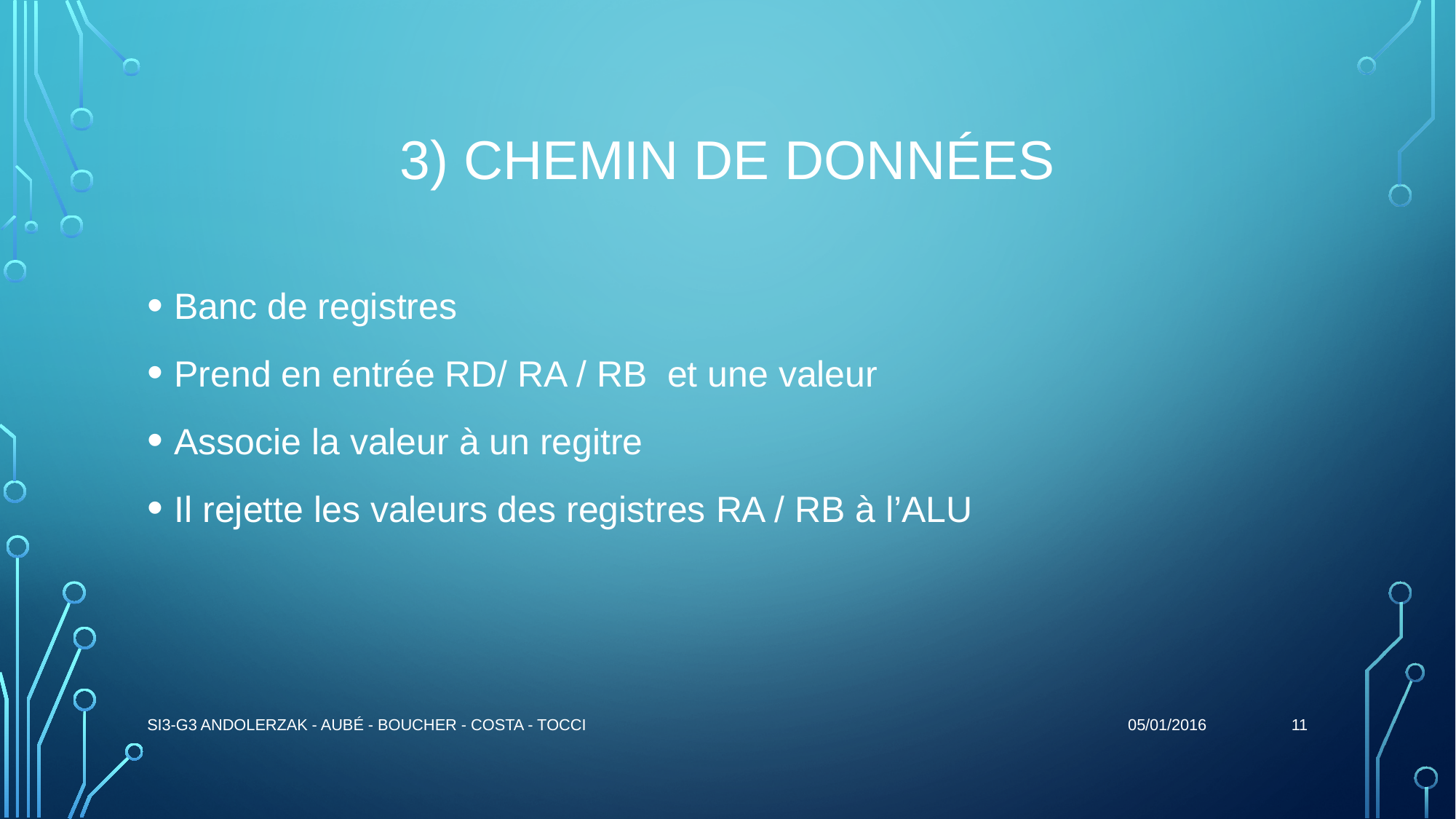

# 3) Chemin de données
Banc de registres
Prend en entrée RD/ RA / RB  et une valeur
Associe la valeur à un regitre
Il rejette les valeurs des registres RA / RB à l’ALU

11
SI3-G3 ANDOLERZAK - AUBÉ - BOUCHER - COSTA - TOCCI
05/01/2016